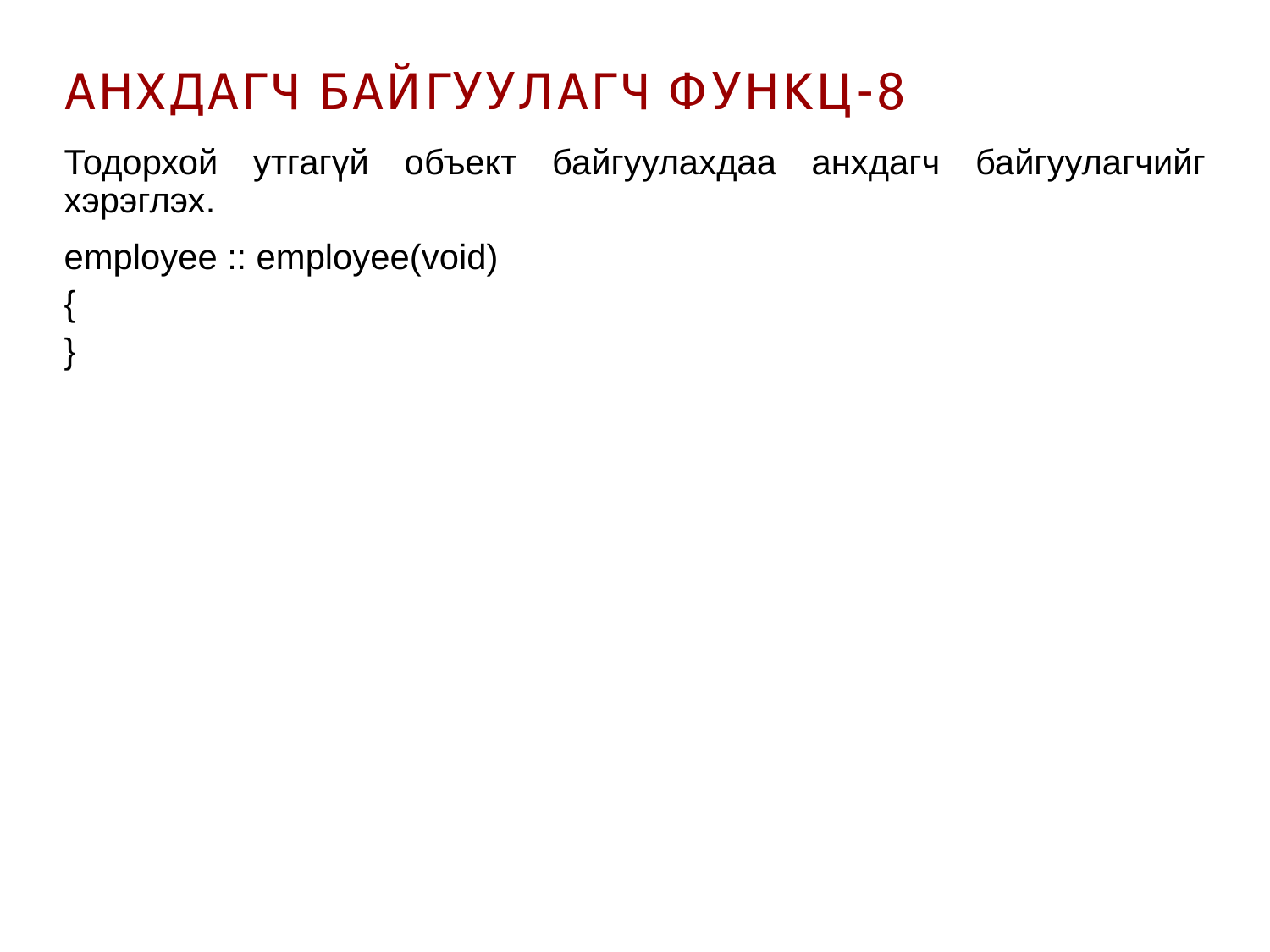

АНХДАГЧ БАЙГУУЛАГЧ ФУНКЦ-8
Тодорхой утгагүй объект байгуулахдаа анхдагч байгуулагчийг хэрэглэх.
employee :: employee(void)
{
}